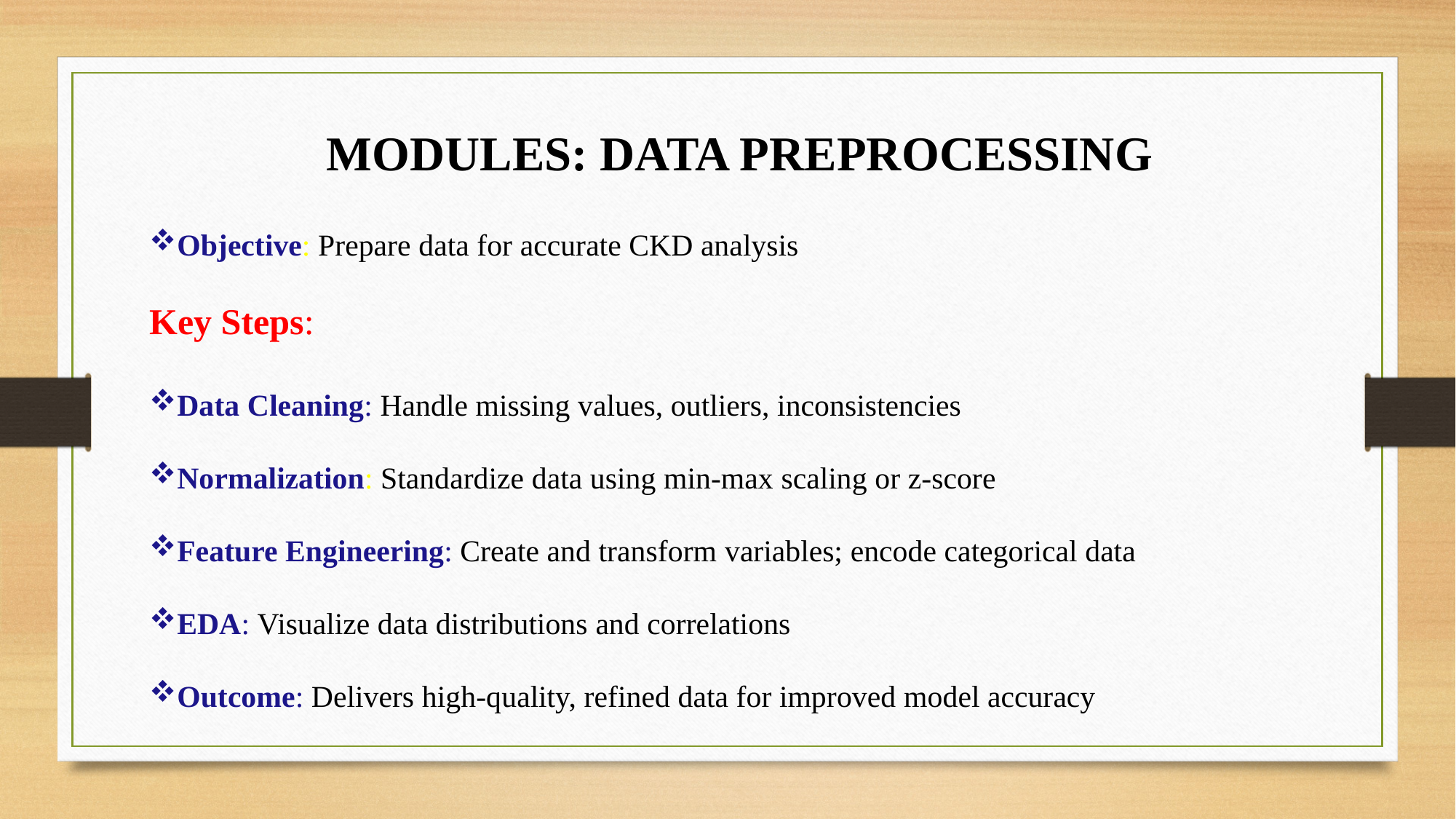

MODULES: DATA PREPROCESSING
Objective: Prepare data for accurate CKD analysis

Key Steps:

Data Cleaning: Handle missing values, outliers, inconsistencies

Normalization: Standardize data using min-max scaling or z-score

Feature Engineering: Create and transform variables; encode categorical data

EDA: Visualize data distributions and correlations

Outcome: Delivers high-quality, refined data for improved model accuracy